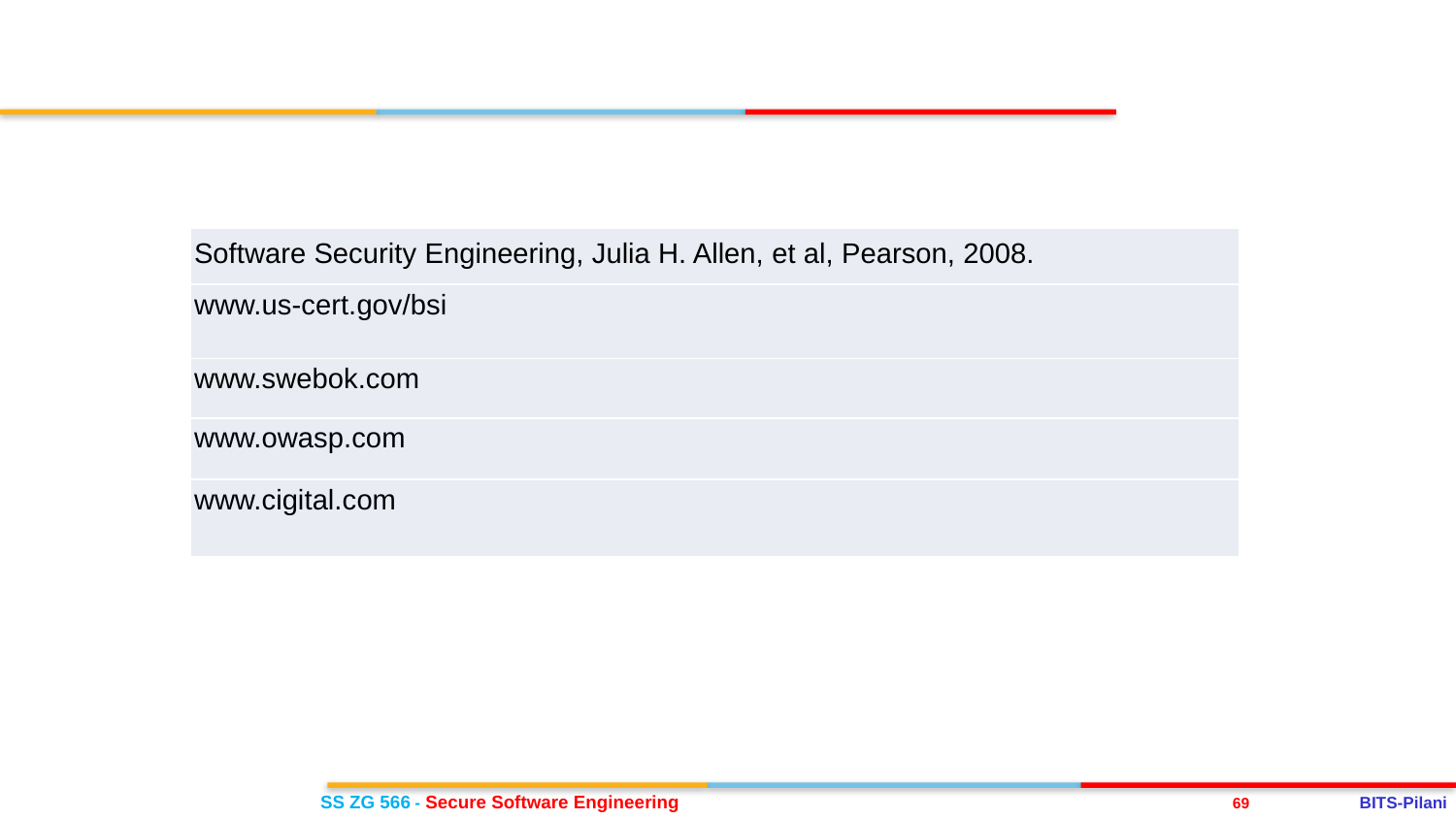

| Software Security Engineering, Julia H. Allen, et al, Pearson, 2008. |
| --- |
| www.us-cert.gov/bsi |
| www.swebok.com |
| www.owasp.com |
| www.cigital.com |